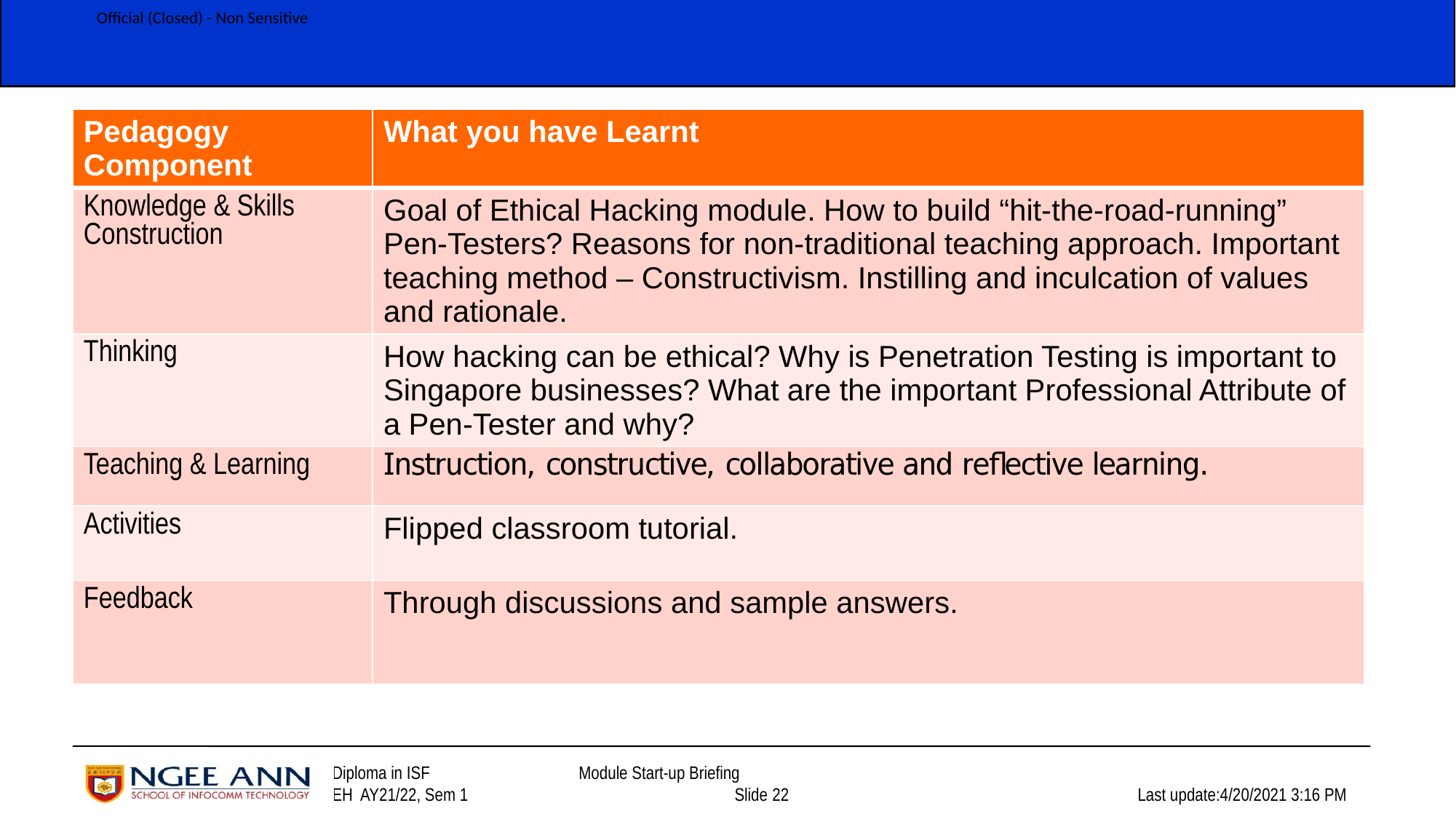

| Pedagogy Component | What you have Learnt |
| --- | --- |
| Knowledge & Skills Construction | Goal of Ethical Hacking module. How to build “hit-the-road-running” Pen-Testers? Reasons for non-traditional teaching approach. Important teaching method – Constructivism. Instilling and inculcation of values and rationale. |
| Thinking | How hacking can be ethical? Why is Penetration Testing is important to Singapore businesses? What are the important Professional Attribute of a Pen-Tester and why? |
| Teaching & Learning | Instruction, constructive, collaborative and reflective learning. |
| Activities | Flipped classroom tutorial. |
| Feedback | Through discussions and sample answers. |